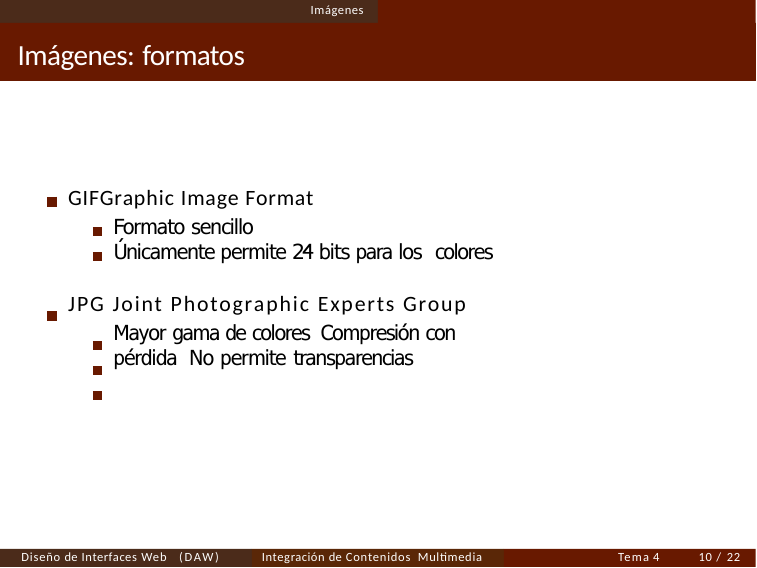

Imágenes

# Imágenes: formatos
GIFGraphic Image Format
Formato sencillo
Únicamente permite 24 bits para los  colores

JPG Joint Photographic Experts Group
Mayor gama de colores  Compresión con pérdida  No permite transparencias

Diseño de Interfaces Web   (DAW)
Integración de Contenidos Multimedia
Tema 4
10 / 22